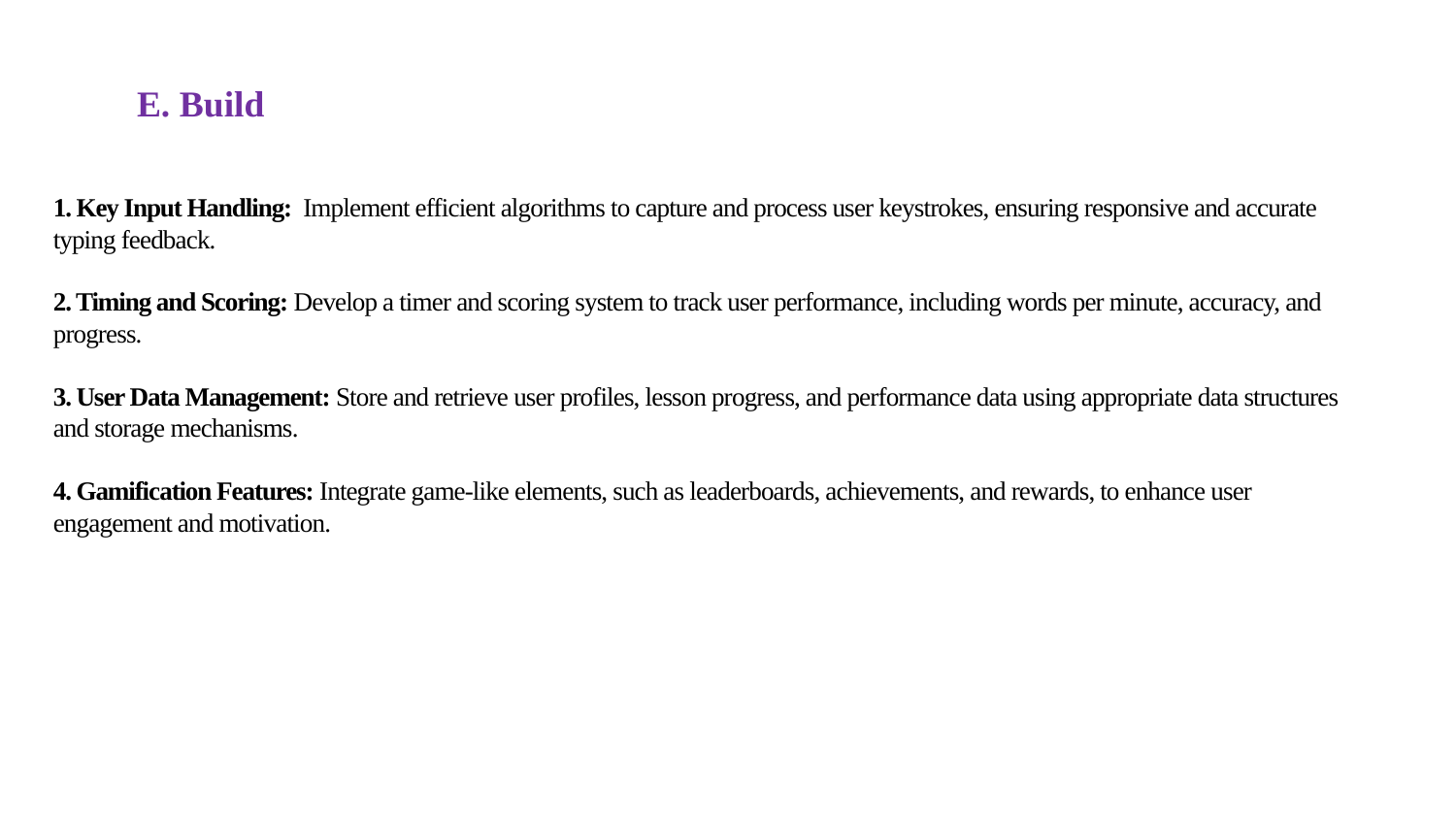

# E. Build
1. Key Input Handling:  Implement efficient algorithms to capture and process user keystrokes, ensuring responsive and accurate typing feedback.

2. Timing and Scoring: Develop a timer and scoring system to track user performance, including words per minute, accuracy, and progress.

3. User Data Management: Store and retrieve user profiles, lesson progress, and performance data using appropriate data structures and storage mechanisms.

4. Gamification Features: Integrate game-like elements, such as leaderboards, achievements, and rewards, to enhance user engagement and motivation.